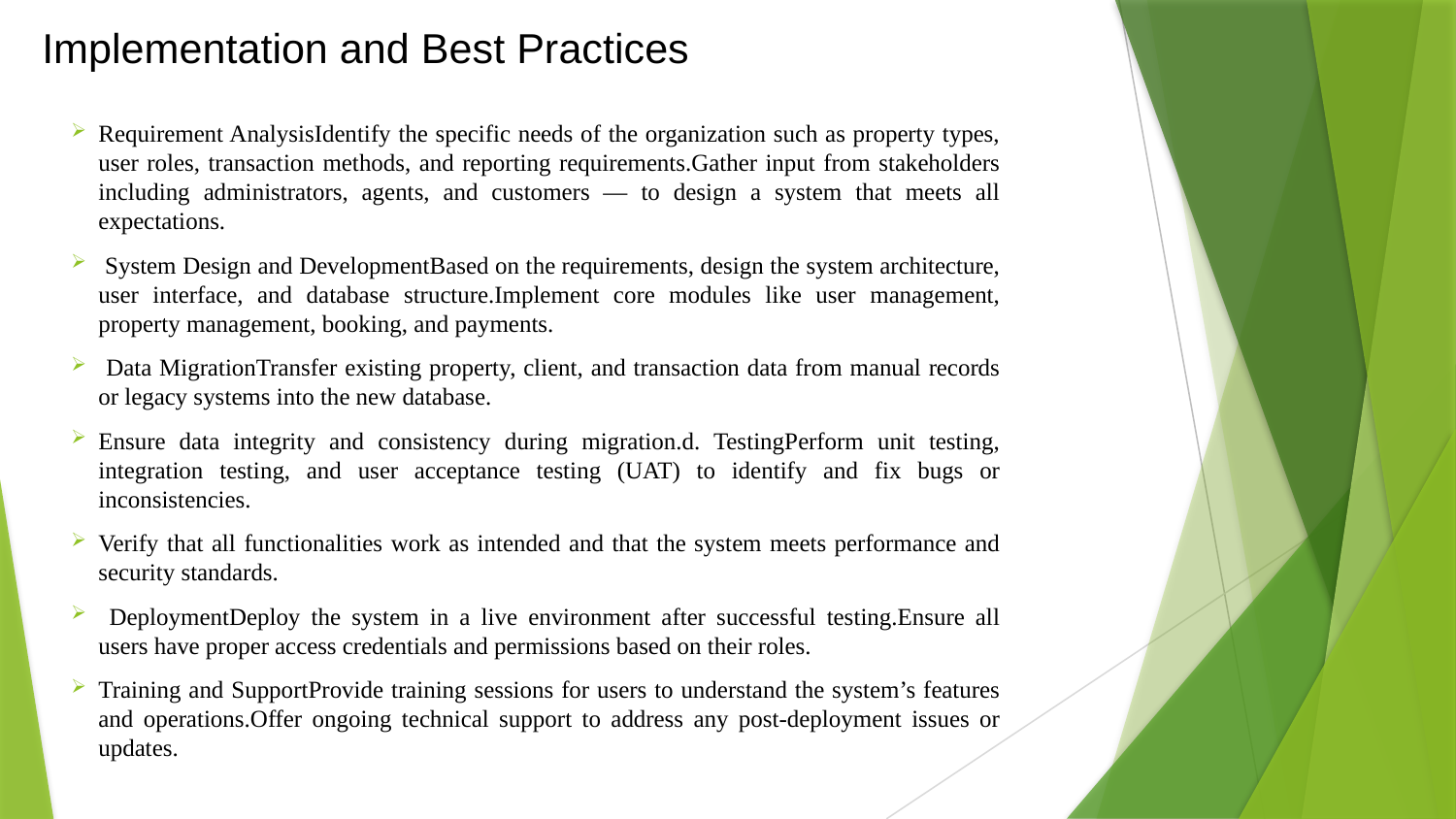

Implementation and Best Practices
# Requirement AnalysisIdentify the specific needs of the organization such as property types, user roles, transaction methods, and reporting requirements.Gather input from stakeholders including administrators, agents, and customers — to design a system that meets all expectations.
 System Design and DevelopmentBased on the requirements, design the system architecture, user interface, and database structure.Implement core modules like user management, property management, booking, and payments.
 Data MigrationTransfer existing property, client, and transaction data from manual records or legacy systems into the new database.
Ensure data integrity and consistency during migration.d. TestingPerform unit testing, integration testing, and user acceptance testing (UAT) to identify and fix bugs or inconsistencies.
Verify that all functionalities work as intended and that the system meets performance and security standards.
 DeploymentDeploy the system in a live environment after successful testing.Ensure all users have proper access credentials and permissions based on their roles.
Training and SupportProvide training sessions for users to understand the system’s features and operations.Offer ongoing technical support to address any post-deployment issues or updates.